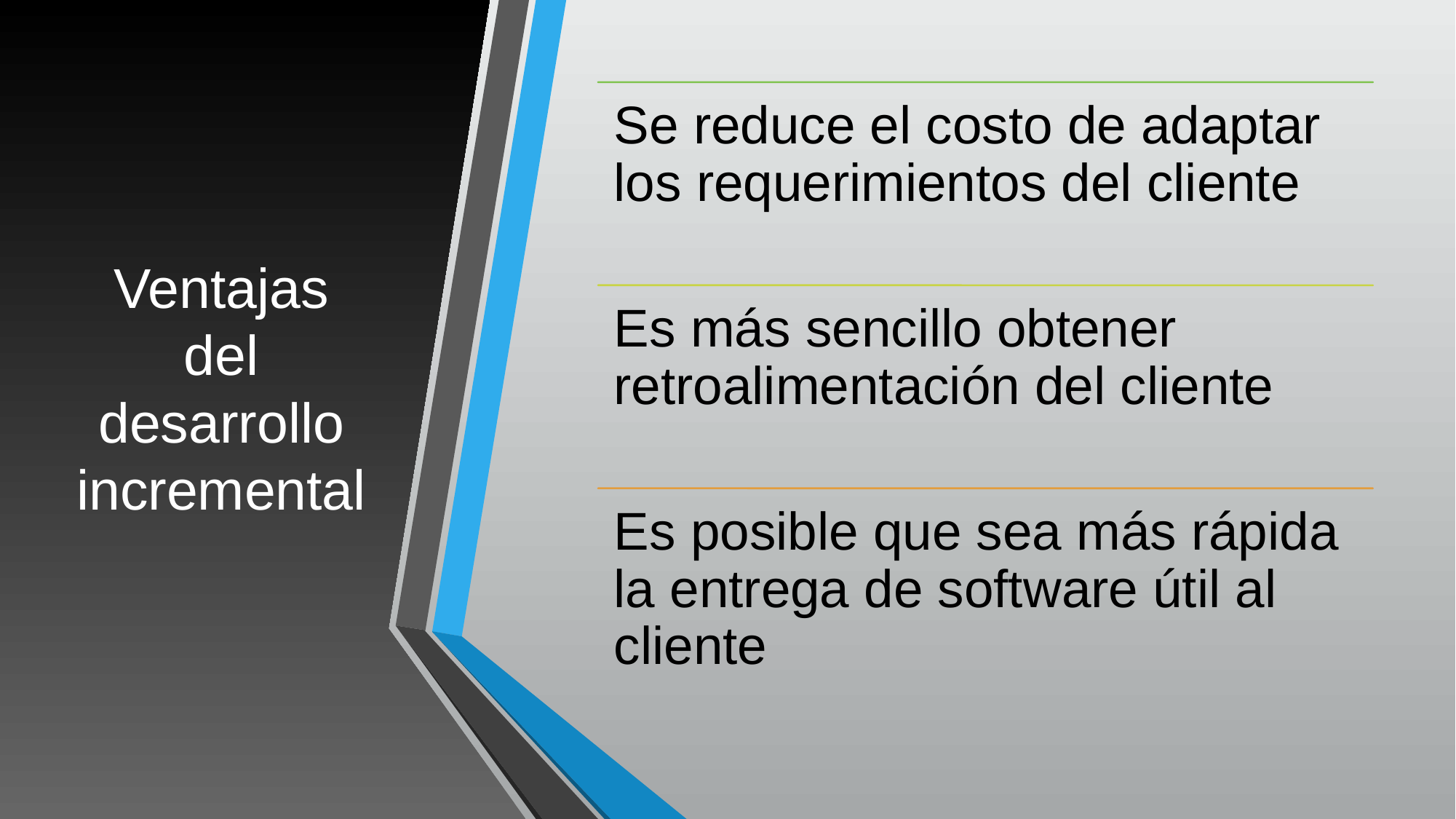

# Ventajas del desarrollo incremental
Se reduce el costo de adaptar los requerimientos del cliente
Es más sencillo obtener retroalimentación del cliente
Es posible que sea más rápida la entrega de software útil al cliente